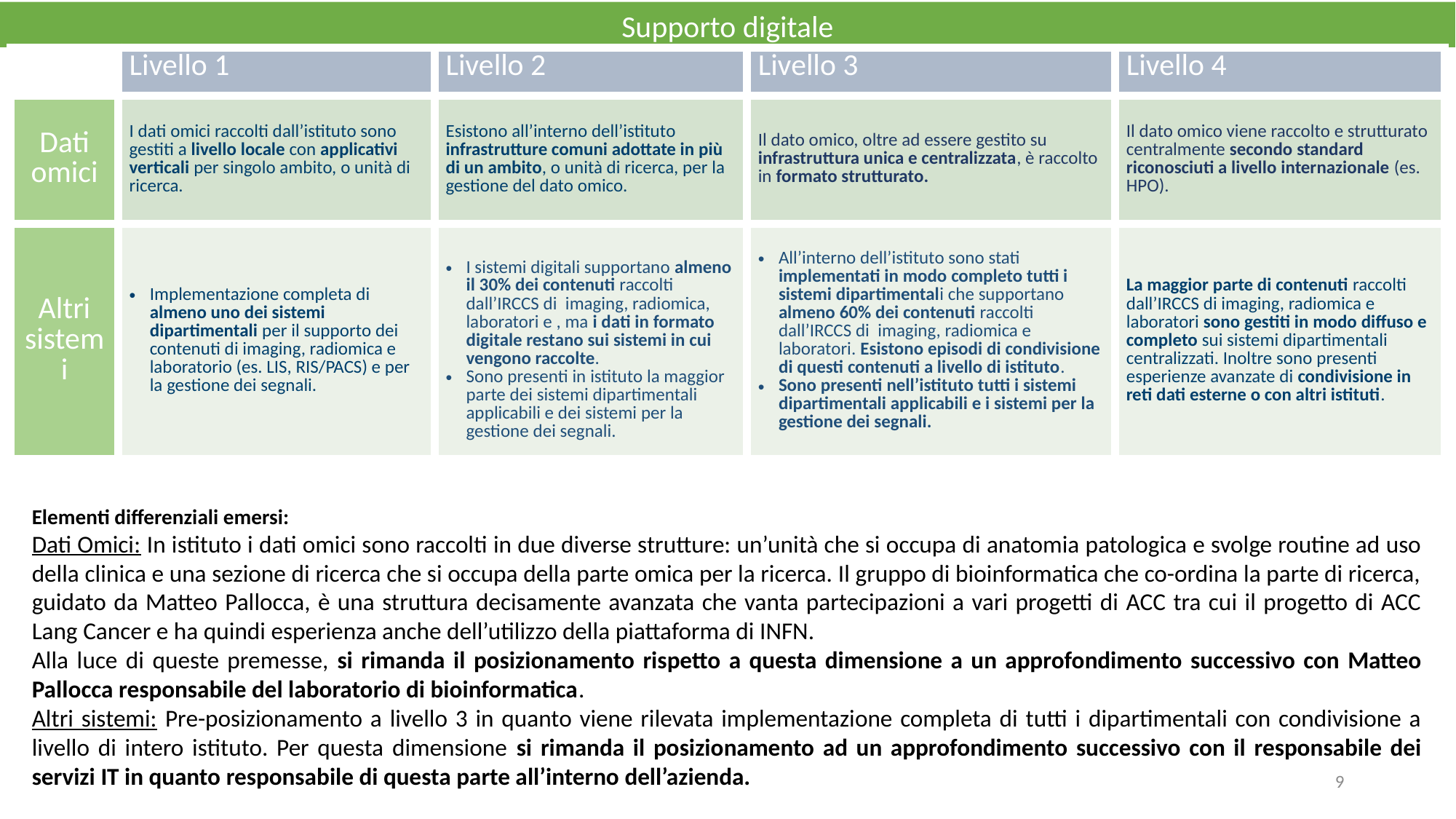

Supporto digitale
|  | Livello 1 | Livello 2 | Livello 3 | Livello 4 |
| --- | --- | --- | --- | --- |
| Dati omici | I dati omici raccolti dall’istituto sono gestiti a livello locale con applicativi verticali per singolo ambito, o unità di ricerca. | Esistono all’interno dell’istituto infrastrutture comuni adottate in più di un ambito, o unità di ricerca, per la gestione del dato omico. | Il dato omico, oltre ad essere gestito su infrastruttura unica e centralizzata, è raccolto in formato strutturato. | Il dato omico viene raccolto e strutturato centralmente secondo standard riconosciuti a livello internazionale (es. HPO). |
| Altri sistemi | Implementazione completa di almeno uno dei sistemi dipartimentali per il supporto dei contenuti di imaging, radiomica e laboratorio (es. LIS, RIS/PACS) e per la gestione dei segnali. | I sistemi digitali supportano almeno il 30% dei contenuti raccolti dall’IRCCS di imaging, radiomica, laboratori e , ma i dati in formato digitale restano sui sistemi in cui vengono raccolte. Sono presenti in istituto la maggior parte dei sistemi dipartimentali applicabili e dei sistemi per la gestione dei segnali. | All’interno dell’istituto sono stati implementati in modo completo tutti i sistemi dipartimentali che supportano almeno 60% dei contenuti raccolti dall’IRCCS di imaging, radiomica e laboratori. Esistono episodi di condivisione di questi contenuti a livello di istituto. Sono presenti nell’istituto tutti i sistemi dipartimentali applicabili e i sistemi per la gestione dei segnali. | La maggior parte di contenuti raccolti dall’IRCCS di imaging, radiomica e laboratori sono gestiti in modo diffuso e completo sui sistemi dipartimentali centralizzati. Inoltre sono presenti esperienze avanzate di condivisione in reti dati esterne o con altri istituti. |
Elementi differenziali emersi:
Dati Omici: In istituto i dati omici sono raccolti in due diverse strutture: un’unità che si occupa di anatomia patologica e svolge routine ad uso della clinica e una sezione di ricerca che si occupa della parte omica per la ricerca. Il gruppo di bioinformatica che co-ordina la parte di ricerca, guidato da Matteo Pallocca, è una struttura decisamente avanzata che vanta partecipazioni a vari progetti di ACC tra cui il progetto di ACC Lang Cancer e ha quindi esperienza anche dell’utilizzo della piattaforma di INFN.
Alla luce di queste premesse, si rimanda il posizionamento rispetto a questa dimensione a un approfondimento successivo con Matteo Pallocca responsabile del laboratorio di bioinformatica.
Altri sistemi: Pre-posizionamento a livello 3 in quanto viene rilevata implementazione completa di tutti i dipartimentali con condivisione a livello di intero istituto. Per questa dimensione si rimanda il posizionamento ad un approfondimento successivo con il responsabile dei servizi IT in quanto responsabile di questa parte all’interno dell’azienda.
9